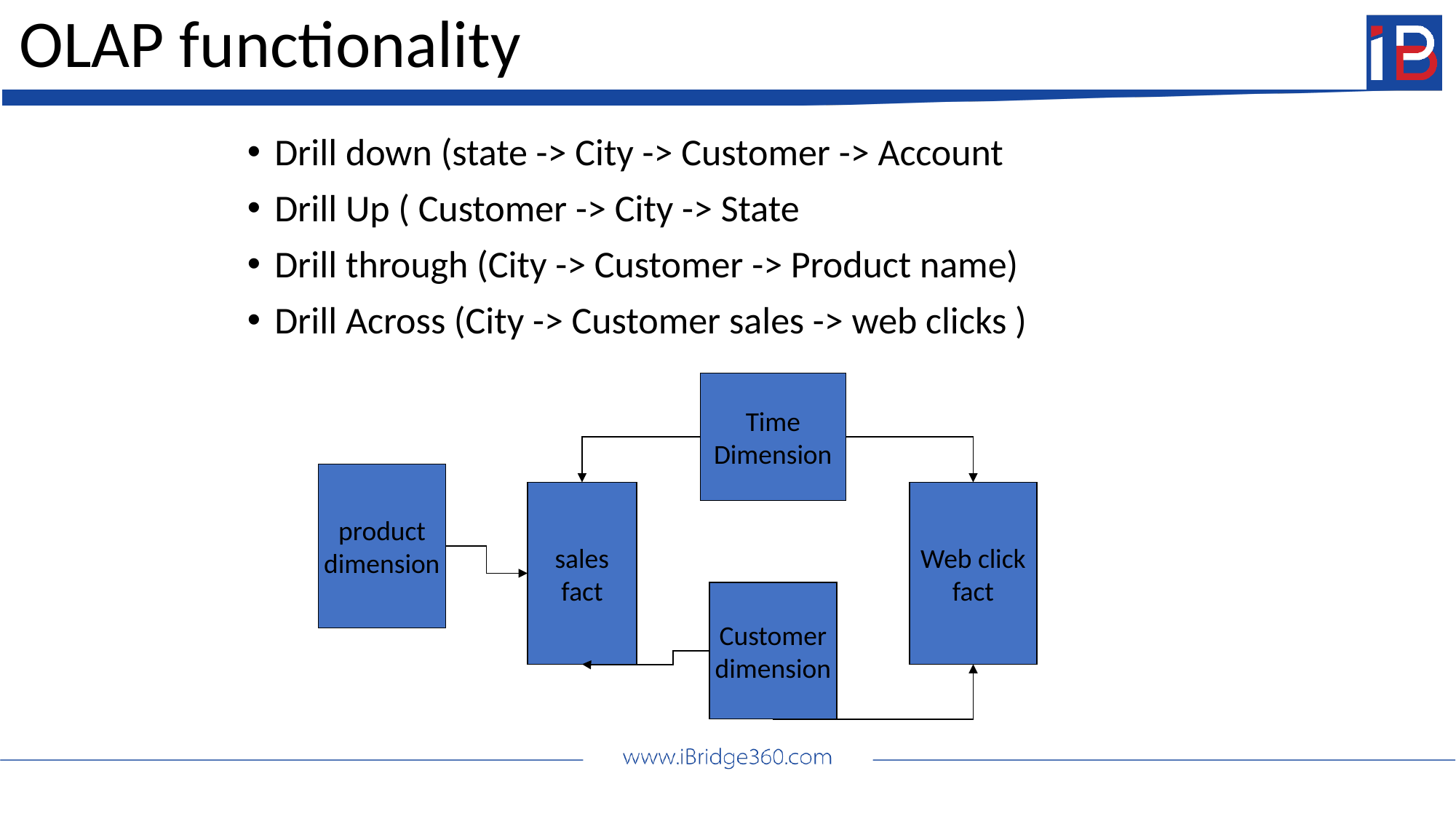

# OLAP functionality
Drill down (state -> City -> Customer -> Account
Drill Up ( Customer -> City -> State
Drill through (City -> Customer -> Product name)
Drill Across (City -> Customer sales -> web clicks )
Time
Dimension
product
dimension
sales
fact
Web click
fact
Customer
dimension